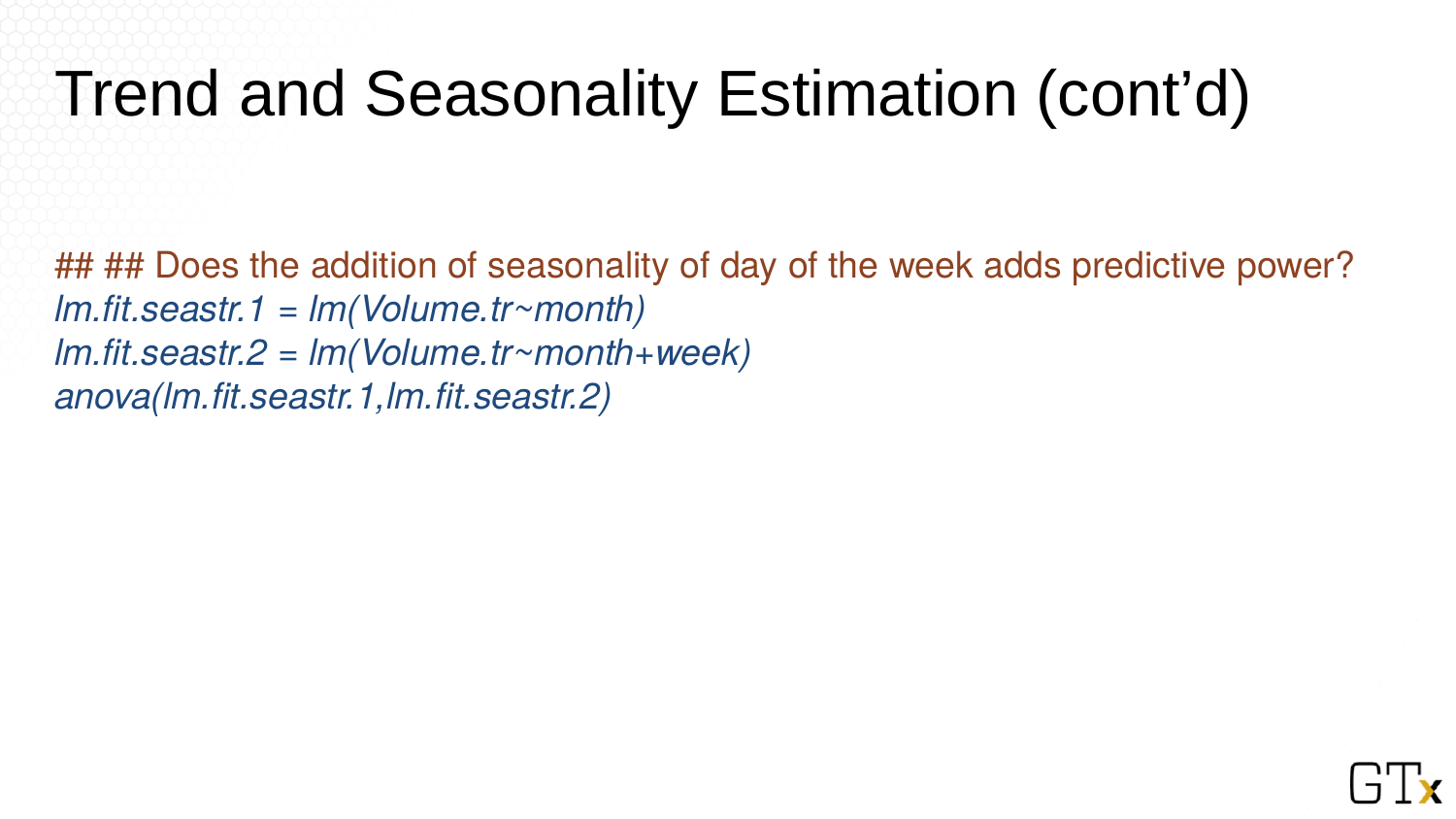

# Trend and Seasonality Estimation (cont’d)
## ## Does the addition of seasonality of day of the week adds predictive power?
lm.fit.seastr.1 = lm(Volume.tr~month)
lm.fit.seastr.2 = lm(Volume.tr~month+week)
anova(lm.fit.seastr.1,lm.fit.seastr.2)